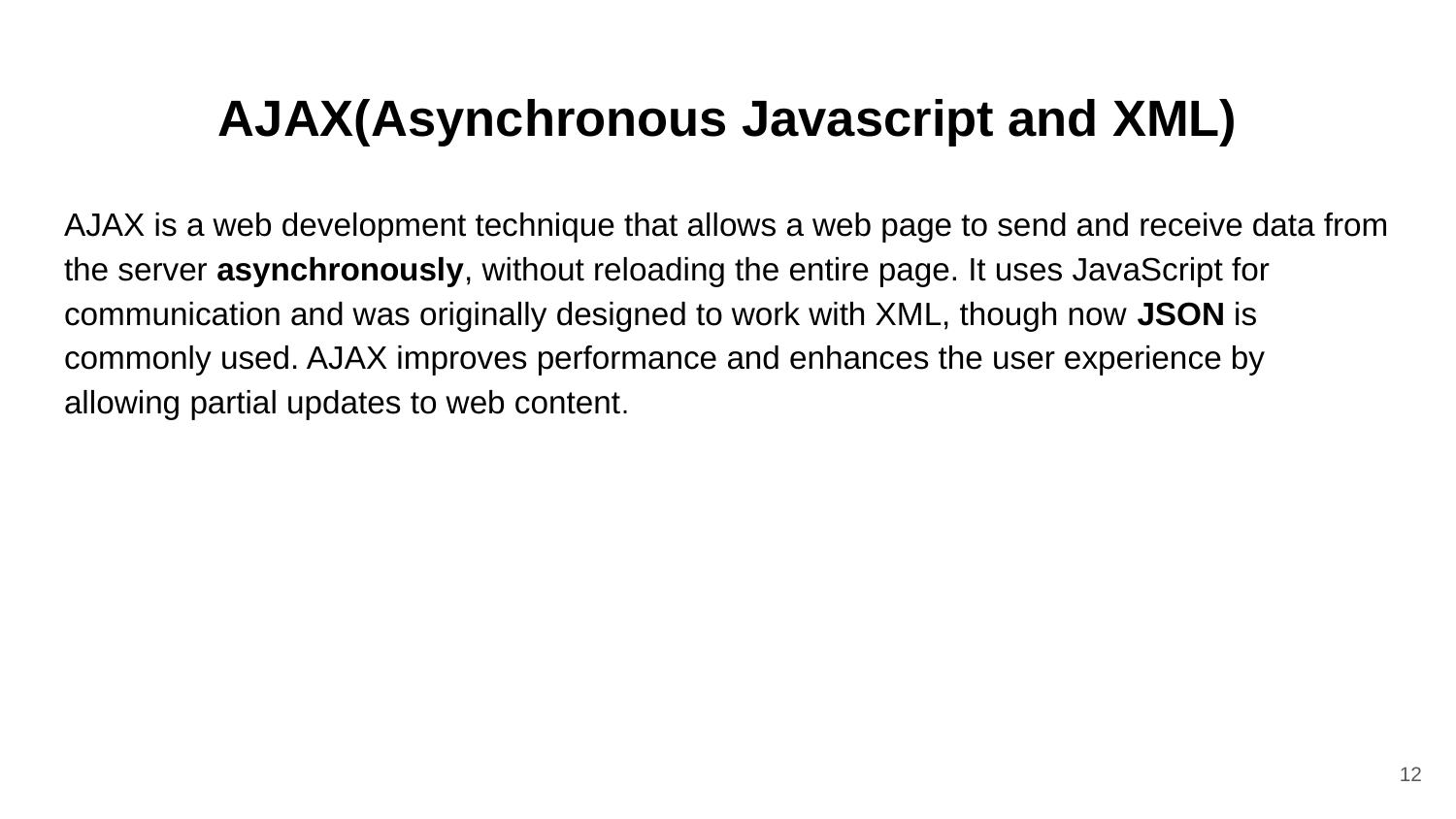

# AJAX(Asynchronous Javascript and XML)
AJAX is a web development technique that allows a web page to send and receive data from the server asynchronously, without reloading the entire page. It uses JavaScript for communication and was originally designed to work with XML, though now JSON is commonly used. AJAX improves performance and enhances the user experience by allowing partial updates to web content.
12